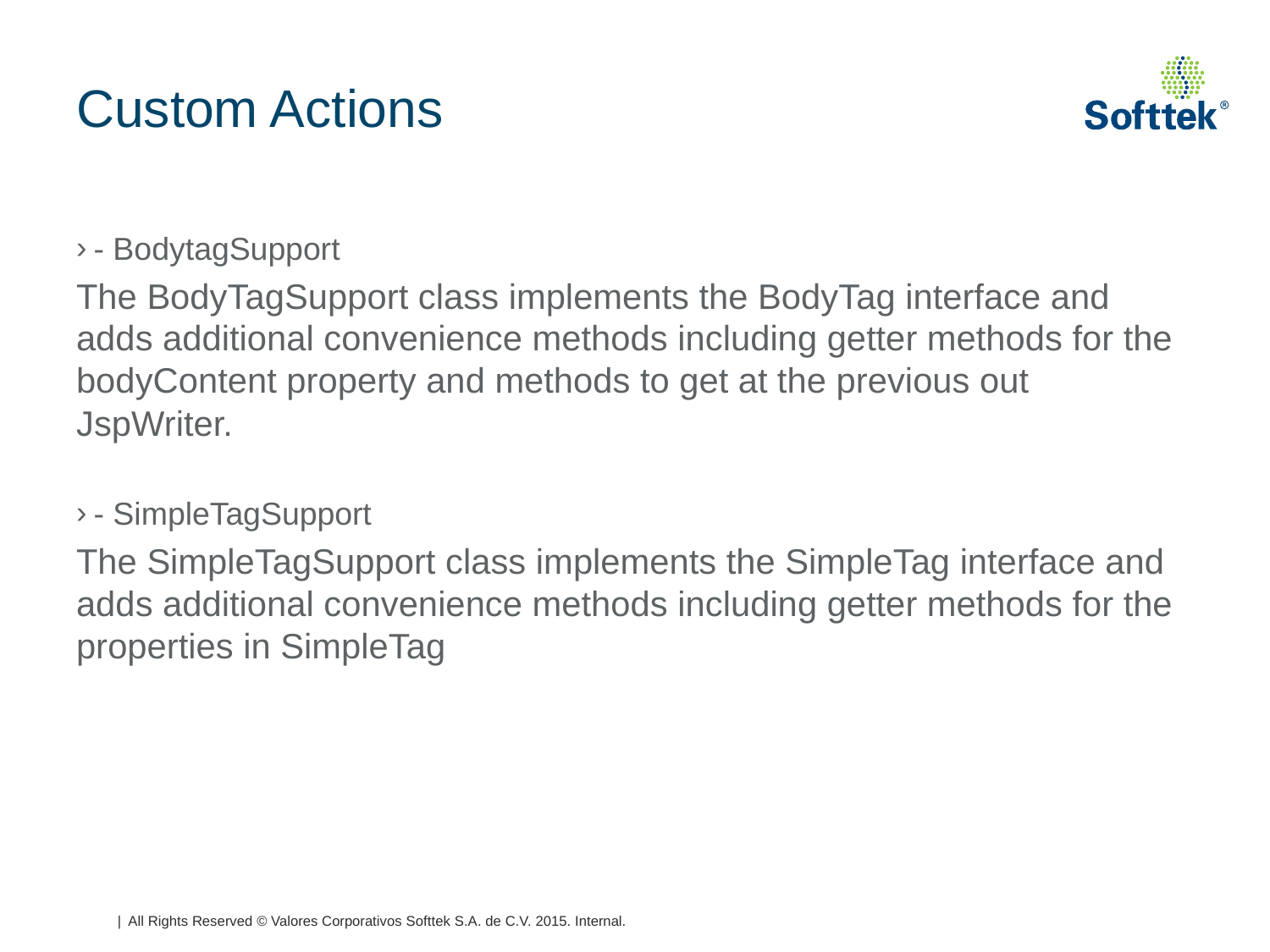

# Custom Actions
- BodytagSupport
The BodyTagSupport class implements the BodyTag interface and adds additional convenience methods including getter methods for the bodyContent property and methods to get at the previous out JspWriter.

- SimpleTagSupport
The SimpleTagSupport class implements the SimpleTag interface and adds additional convenience methods including getter methods for the properties in SimpleTag